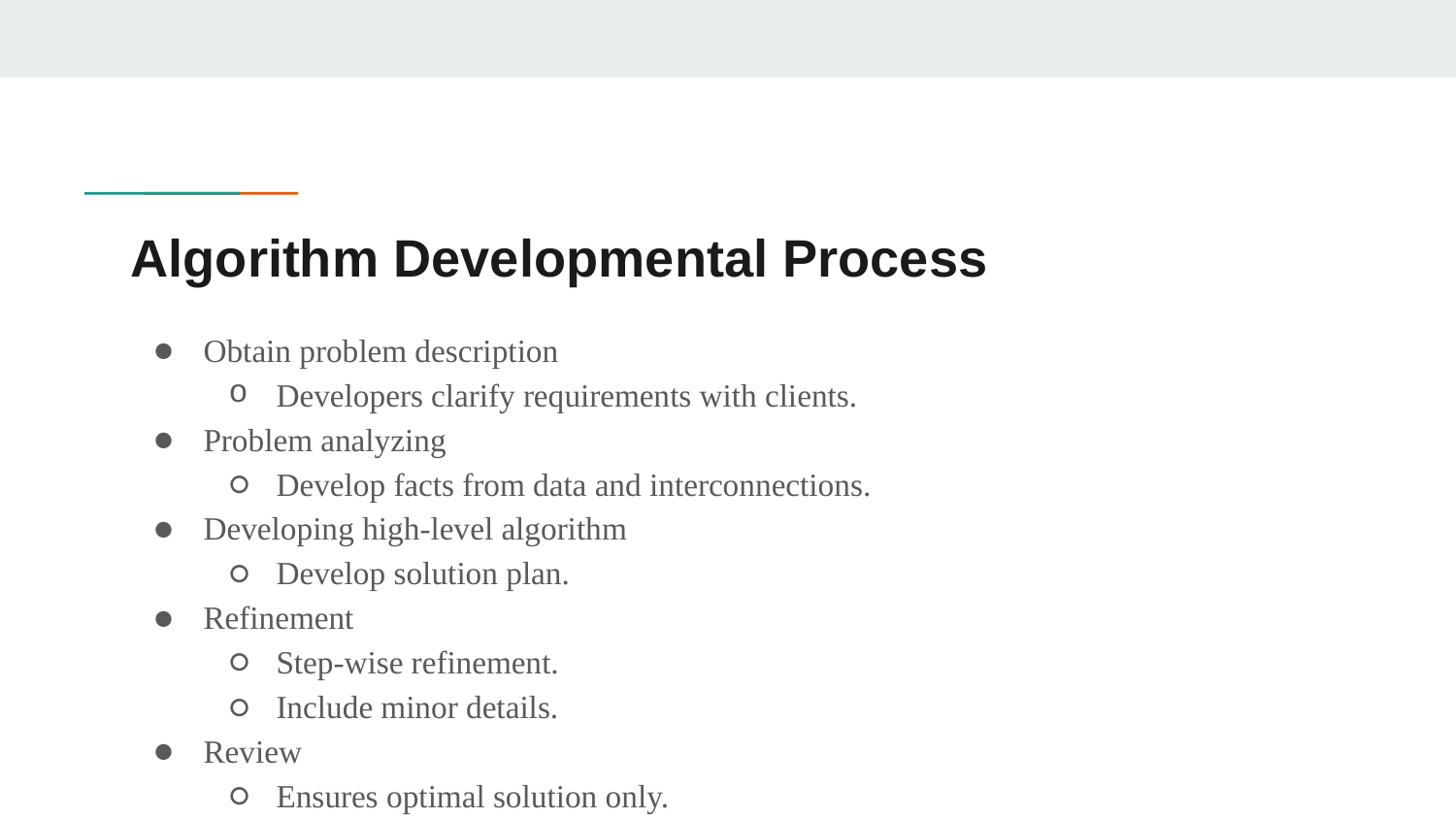

# Algorithm Developmental Process
Obtain problem description
Developers clarify requirements with clients.
Problem analyzing
Develop facts from data and interconnections.
Developing high-level algorithm
Develop solution plan.
Refinement
Step-wise refinement.
Include minor details.
Review
Ensures optimal solution only.